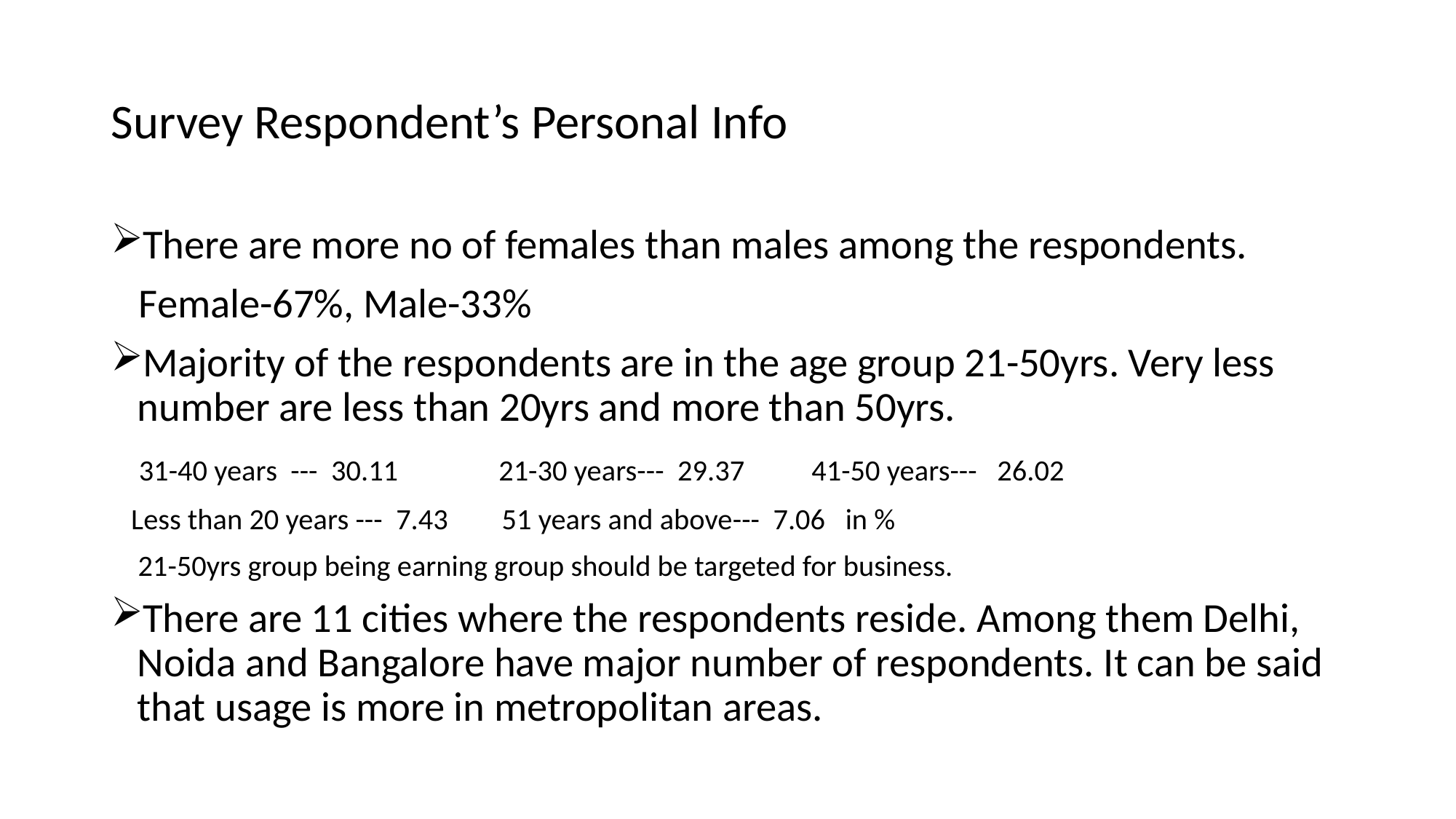

# Survey Respondent’s Personal Info
There are more no of females than males among the respondents.
   Female-67%, Male-33%
Majority of the respondents are in the age group 21-50yrs. Very less number are less than 20yrs and more than 50yrs.
   31-40 years  ---  30.11               21-30 years---  29.37          41-50 years---   26.02
   Less than 20 years ---  7.43        51 years and above---  7.06   in %
    21-50yrs group being earning group should be targeted for business.
There are 11 cities where the respondents reside. Among them Delhi, Noida and Bangalore have major number of respondents. It can be said that usage is more in metropolitan areas.